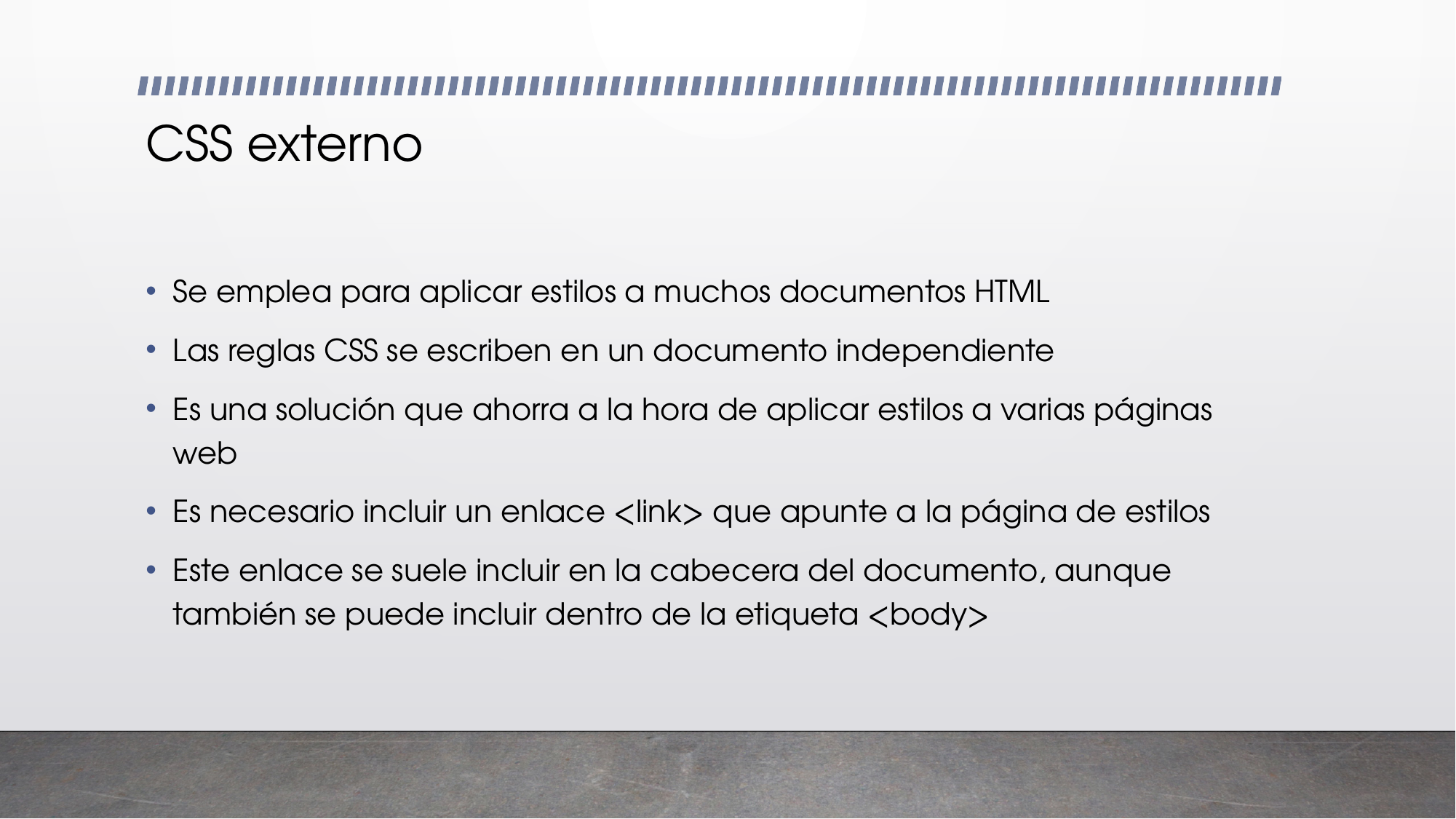

# CSS externo
Se emplea para aplicar estilos a muchos documentos HTML
Las reglas CSS se escriben en un documento independiente
Es una solución que ahorra a la hora de aplicar estilos a varias páginas web
Es necesario incluir un enlace <link> que apunte a la página de estilos
Este enlace se suele incluir en la cabecera del documento, aunque también se puede incluir dentro de la etiqueta <body>